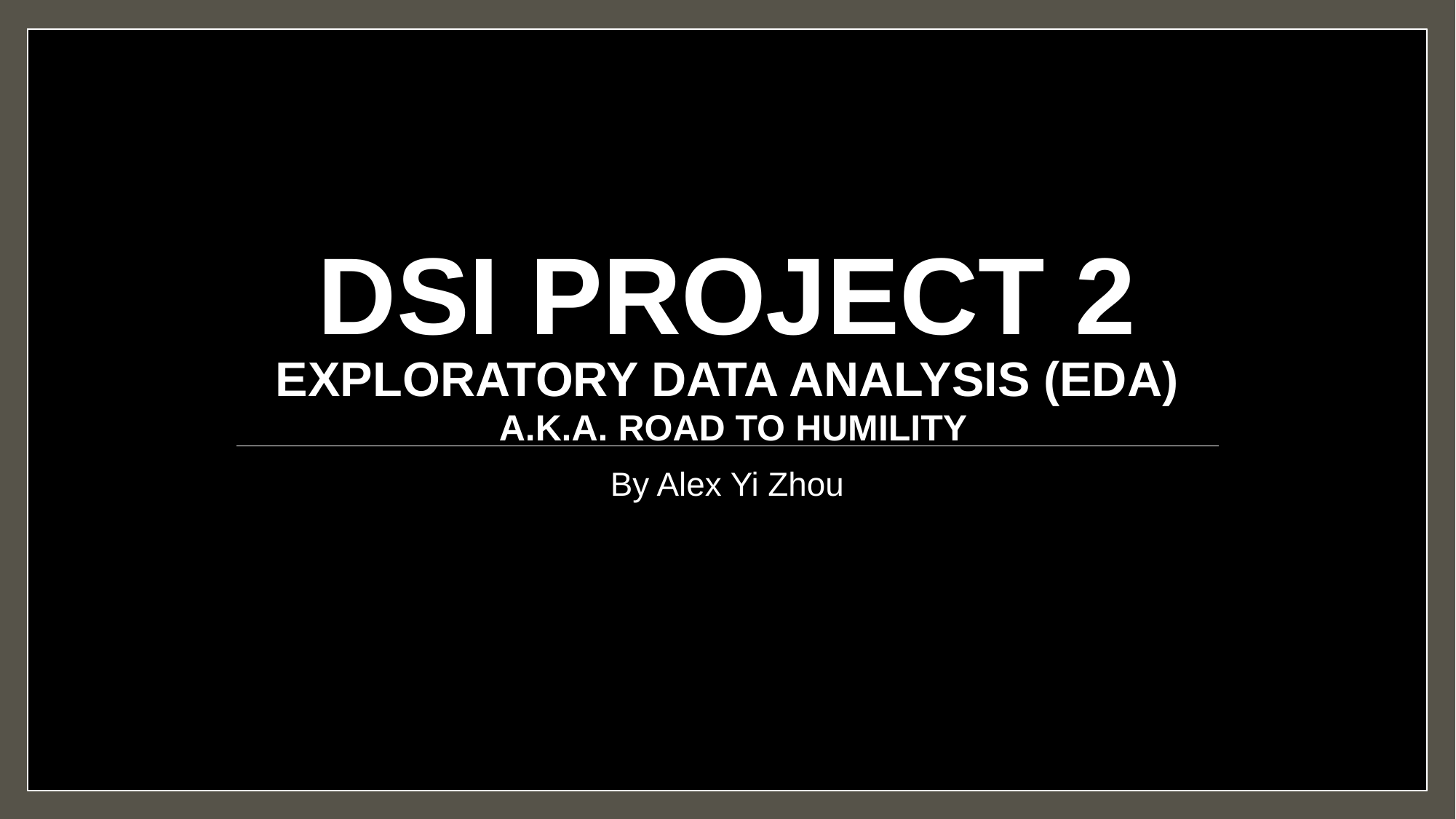

# DSI Project 2 Exploratory Data Analysis (EDA) a.k.a. Road to humility
By Alex Yi Zhou